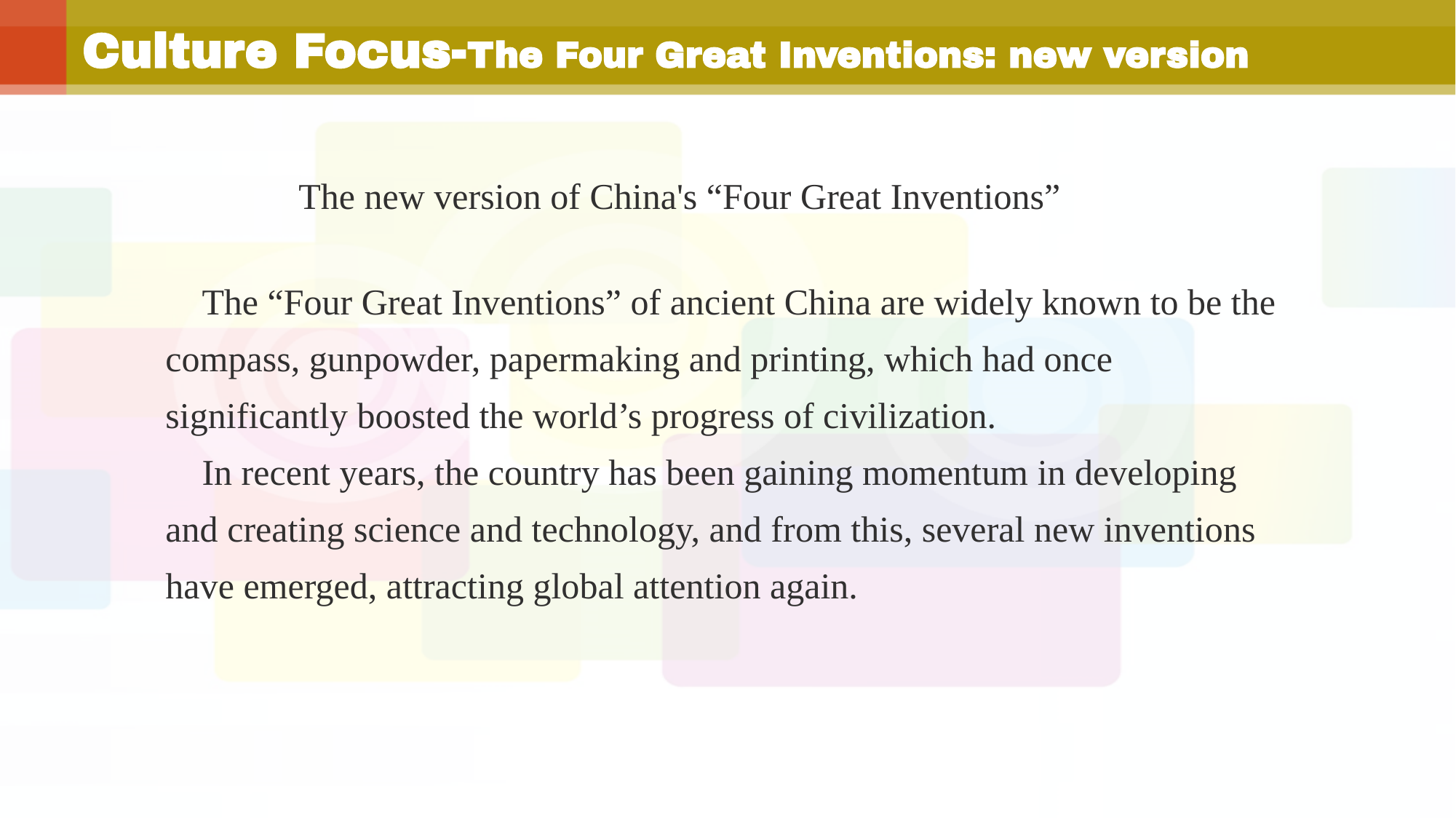

Culture Focus-The Four Great Inventions: new version

The new version of China's “Four Great Inventions”
    The “Four Great Inventions” of ancient China are widely known to be the compass, gunpowder, papermaking and printing, which had once significantly boosted the world’s progress of civilization.
    In recent years, the country has been gaining momentum in developing and creating science and technology, and from this, several new inventions have emerged, attracting global attention again.